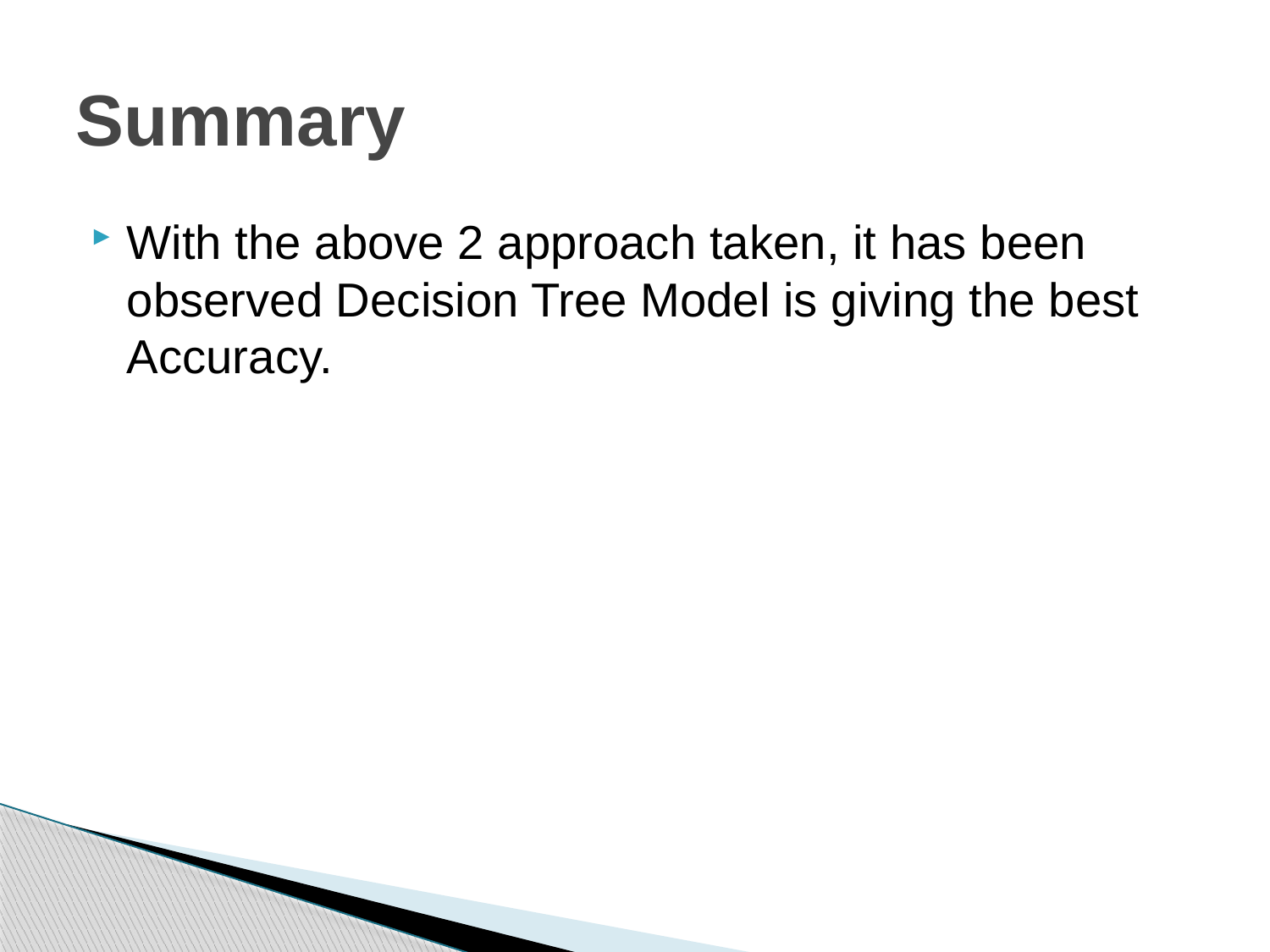

# Summary
With the above 2 approach taken, it has been observed Decision Tree Model is giving the best Accuracy.